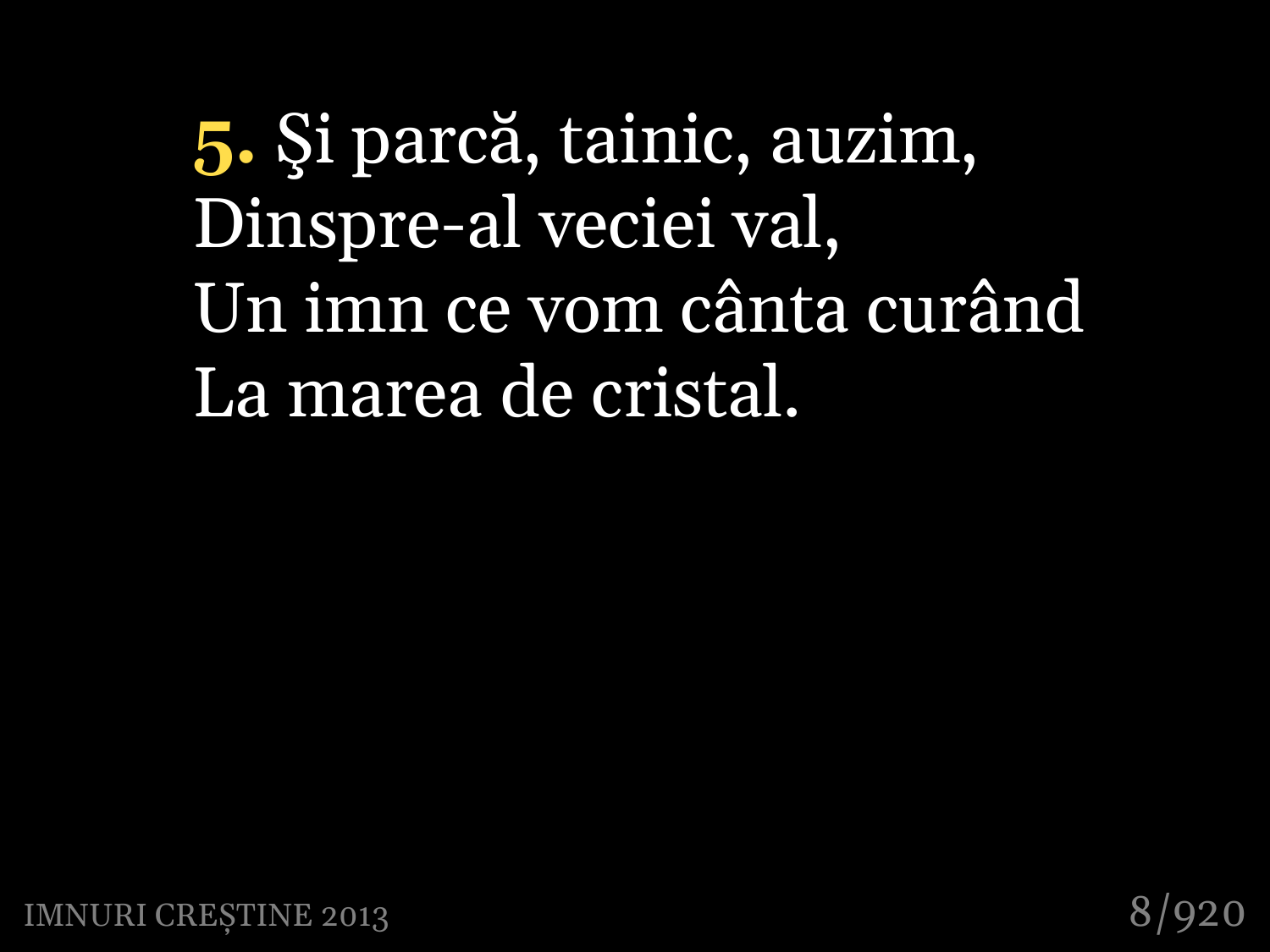

5. Şi parcă, tainic, auzim,
Dinspre-al veciei val,
Un imn ce vom cânta curând
La marea de cristal.
8/920
IMNURI CREȘTINE 2013